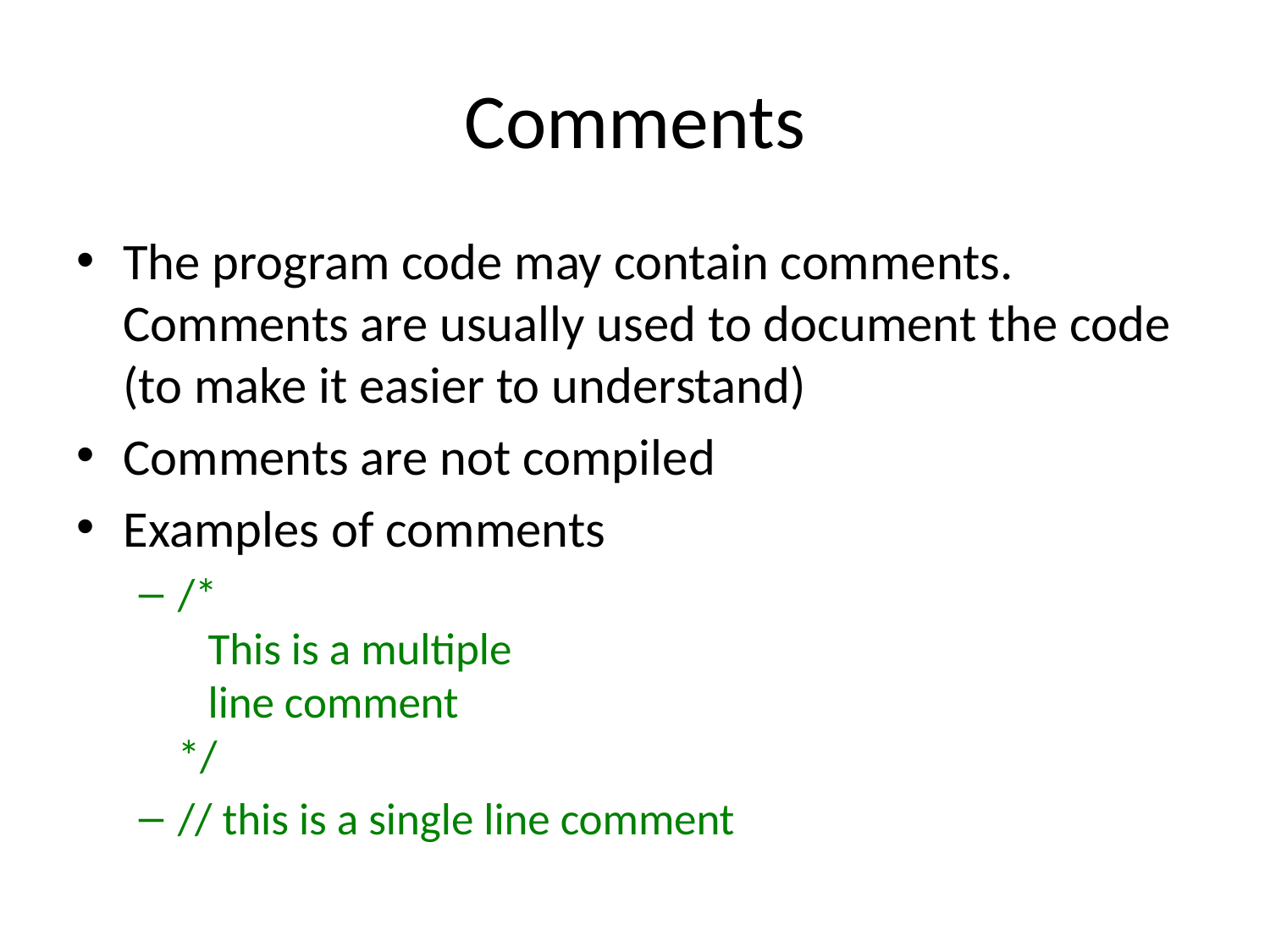

# Comments
The program code may contain comments. Comments are usually used to document the code (to make it easier to understand)
Comments are not compiled
Examples of comments
/*
   This is a multiple
   line comment
*/
// this is a single line comment